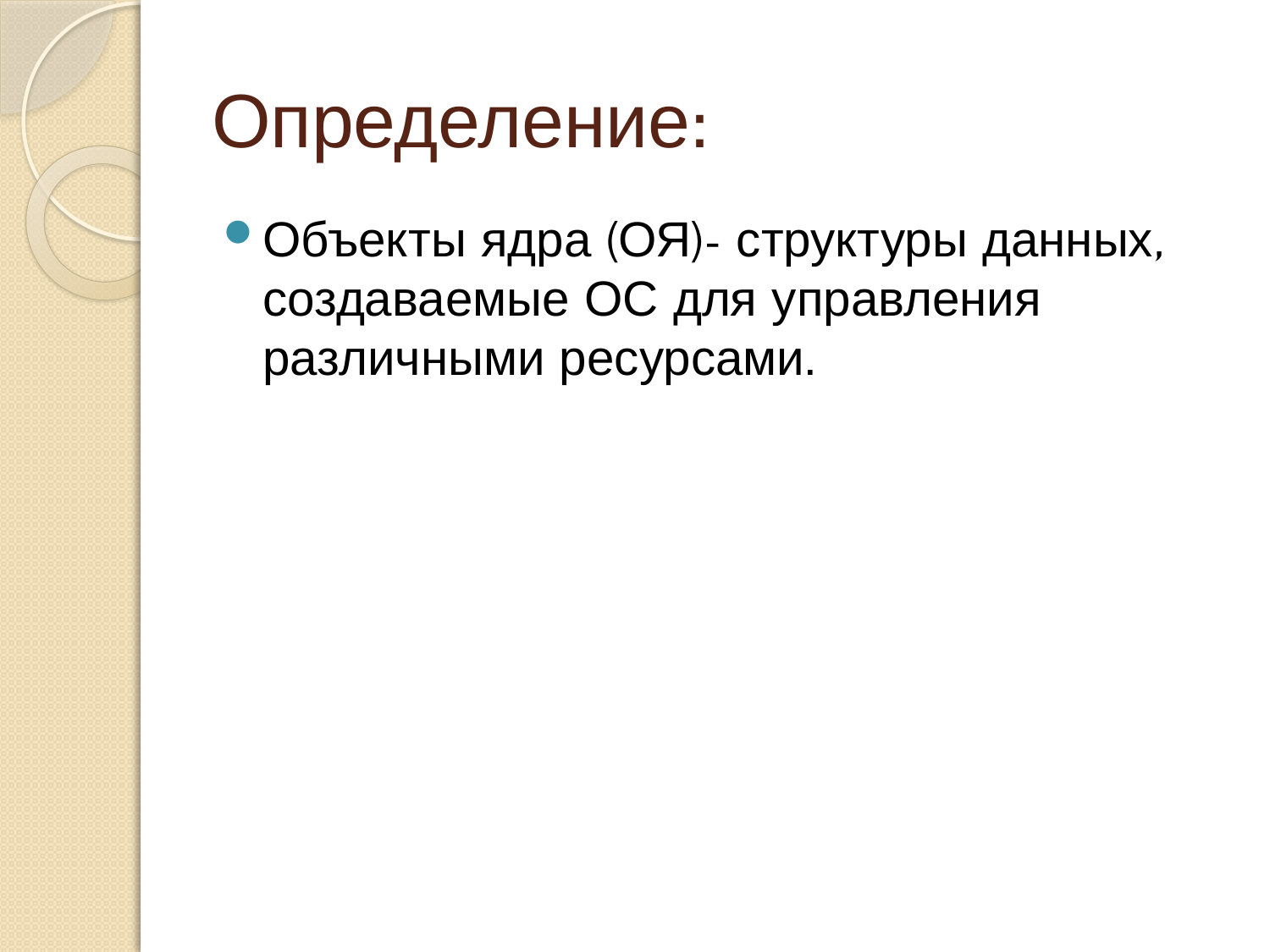

# Определение:
Объекты ядра (ОЯ)- структуры данных, создаваемые ОС для управления различными ресурсами.